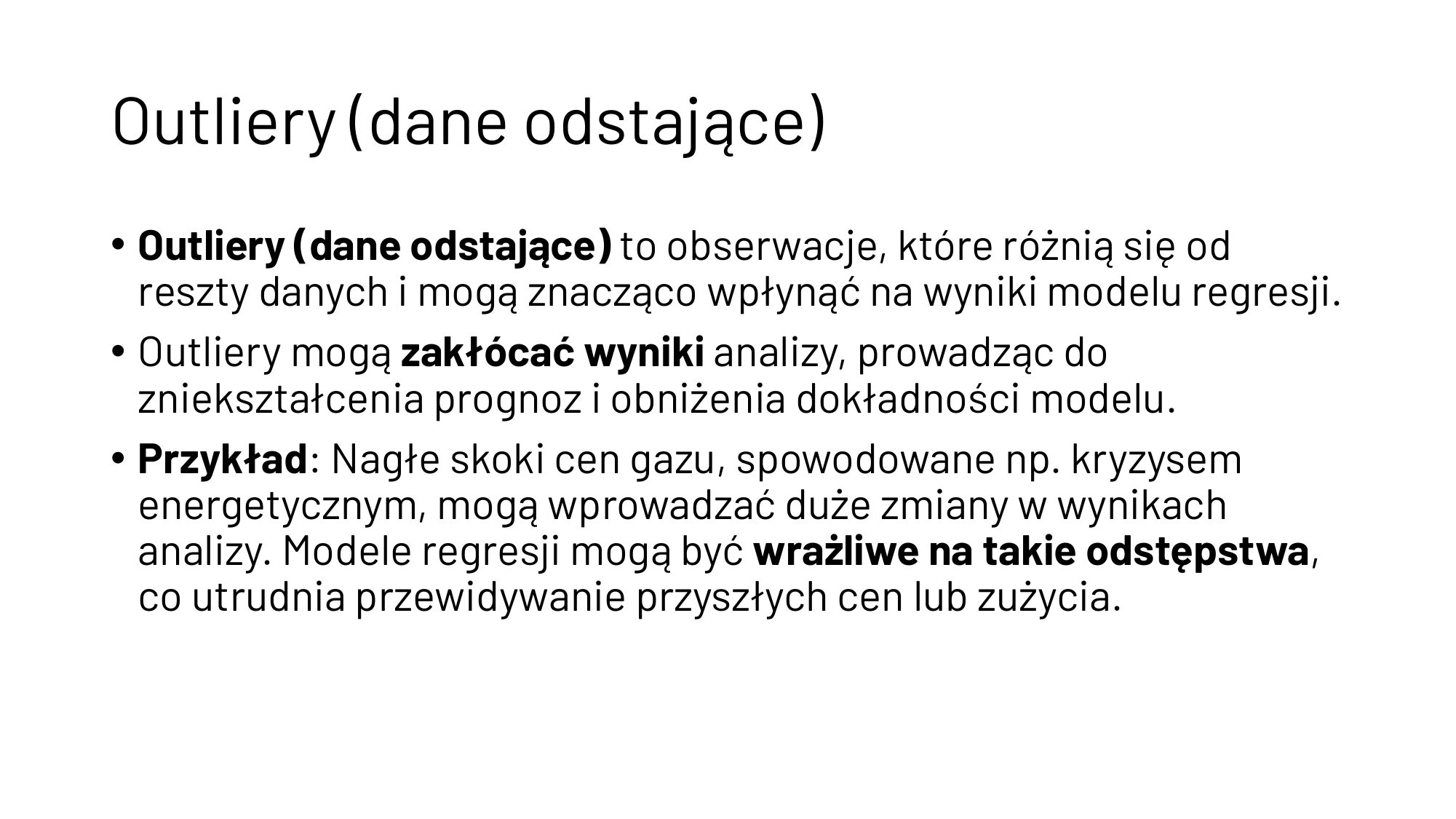

# Outliery (dane odstające)
Outliery (dane odstające) to obserwacje, które różnią się od reszty danych i mogą znacząco wpłynąć na wyniki modelu regresji.
Outliery mogą zakłócać wyniki analizy, prowadząc do zniekształcenia prognoz i obniżenia dokładności modelu.
Przykład: Nagłe skoki cen gazu, spowodowane np. kryzysem energetycznym, mogą wprowadzać duże zmiany w wynikach analizy. Modele regresji mogą być wrażliwe na takie odstępstwa, co utrudnia przewidywanie przyszłych cen lub zużycia.